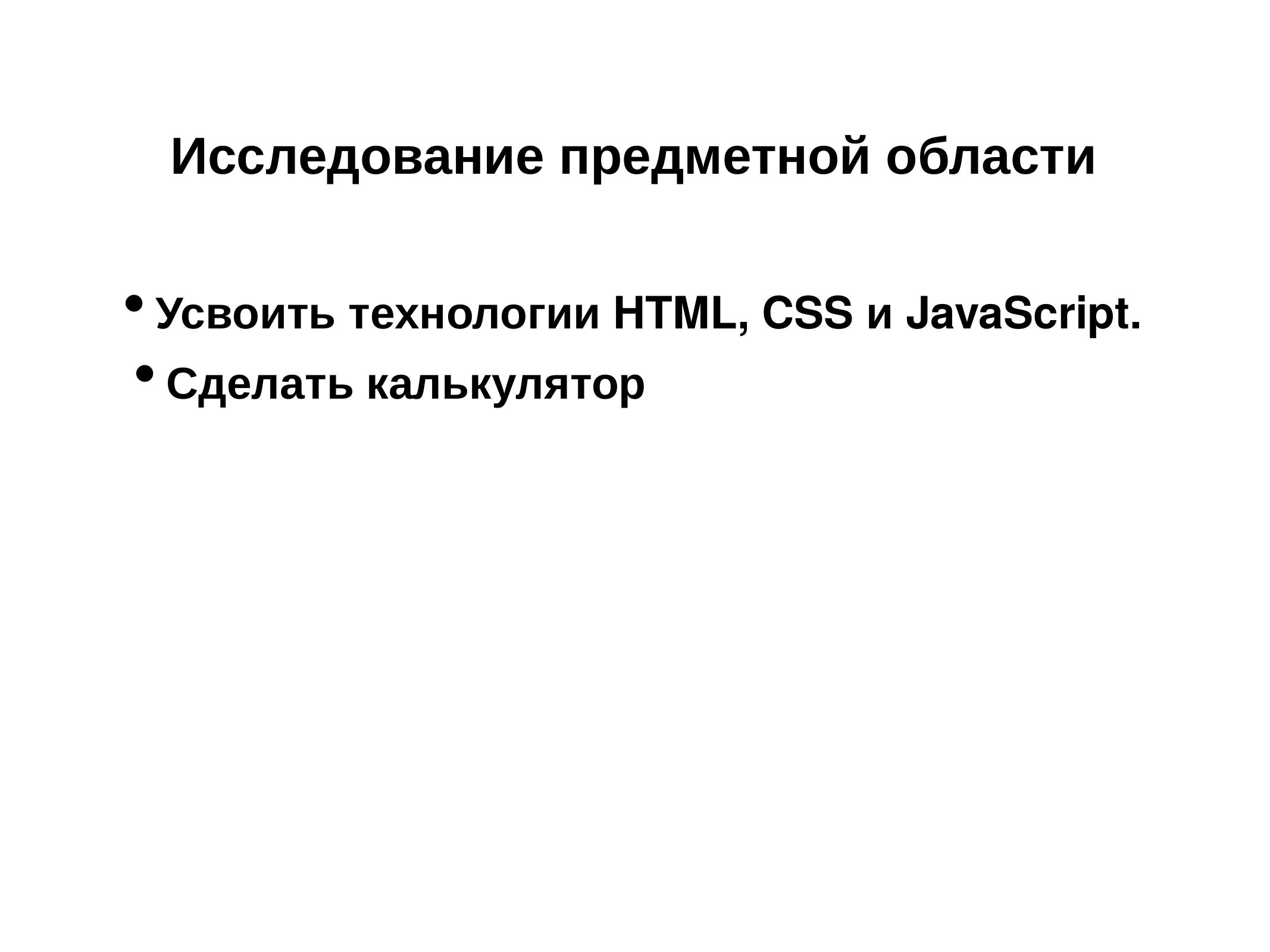

Исследование предметной области
Усвоить технологии HTML, CSS и JavaScript.
Сделать калькулятор